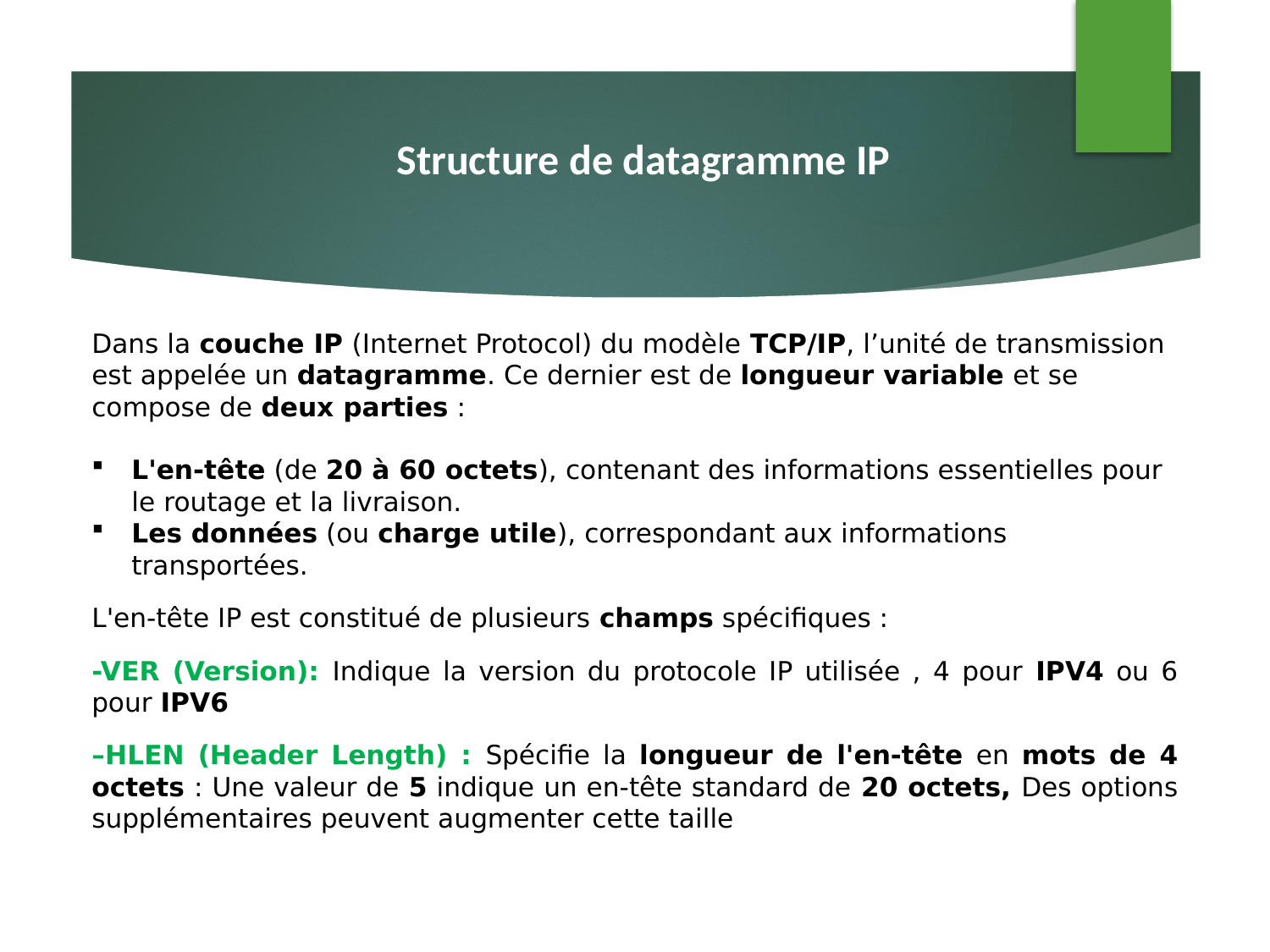

# Structure de datagramme IP
Dans la couche IP (Internet Protocol) du modèle TCP/IP, l’unité de transmission est appelée un datagramme. Ce dernier est de longueur variable et se compose de deux parties :

L'en-tête (de 20 à 60 octets), contenant des informations essentielles pour le routage et la livraison.
Les données (ou charge utile), correspondant aux informations transportées.
L'en-tête IP est constitué de plusieurs champs spécifiques :
-VER (Version): Indique la version du protocole IP utilisée , 4 pour IPV4 ou 6 pour IPV6
–HLEN (Header Length) : Spécifie la longueur de l'en-tête en mots de 4 octets : Une valeur de 5 indique un en-tête standard de 20 octets, Des options supplémentaires peuvent augmenter cette taille